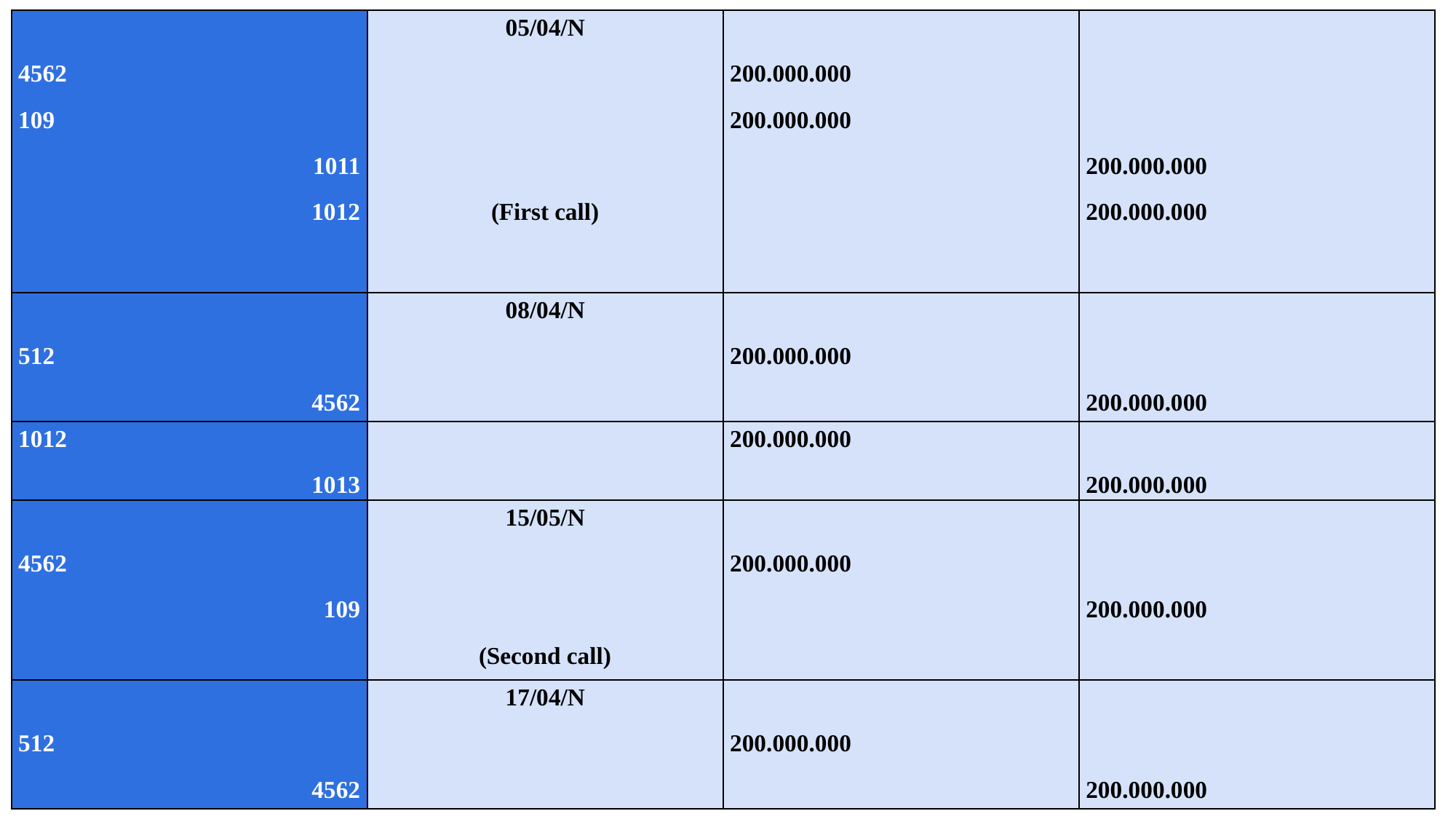

| 4562 109 1011 1012 | 05/04/N       (First call) | 200.000.000 200.000.000 | 200.000.000 200.000.000 |
| --- | --- | --- | --- |
| 512 4562 | 08/04/N | 200.000.000 | 200.000.000 |
| 1012 1013 |  | 200.000.000 | 200.000.000 |
| 4562 109 | 15/05/N     (Second call) | 200.000.000 | 200.000.000 |
| 512 4562 | 17/04/N | 200.000.000 | 200.000.000 |